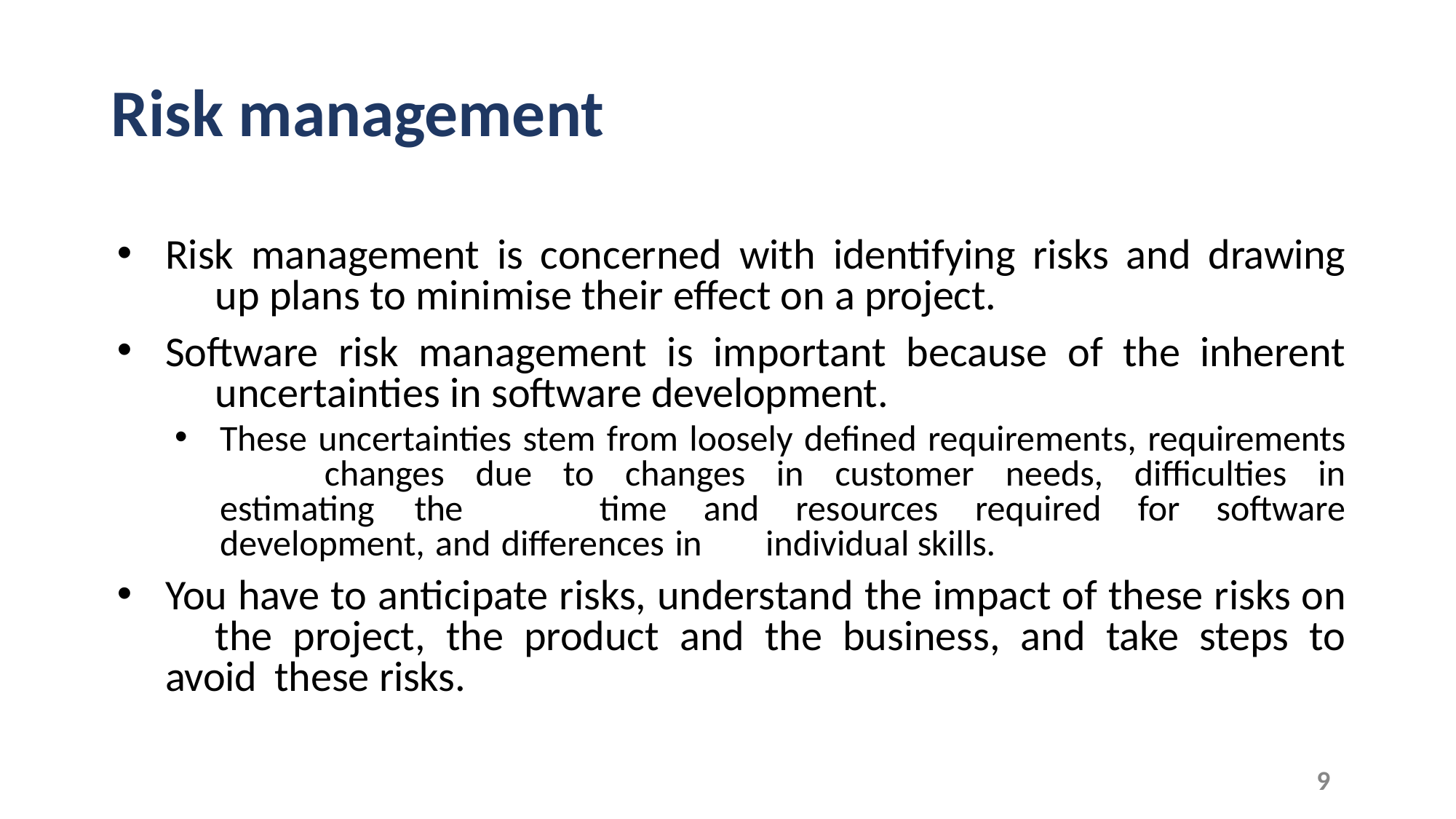

# Risk management
Risk management is concerned with identifying risks and drawing 	up plans to minimise their effect on a project.
Software risk management is important because of the inherent 	uncertainties in software development.
These uncertainties stem from loosely defined requirements, requirements 	changes due to changes in customer needs, difficulties in estimating the 	time and resources required for software development, and differences in 	individual skills.
You have to anticipate risks, understand the impact of these risks on 	the project, the product and the business, and take steps to avoid 	these risks.
9